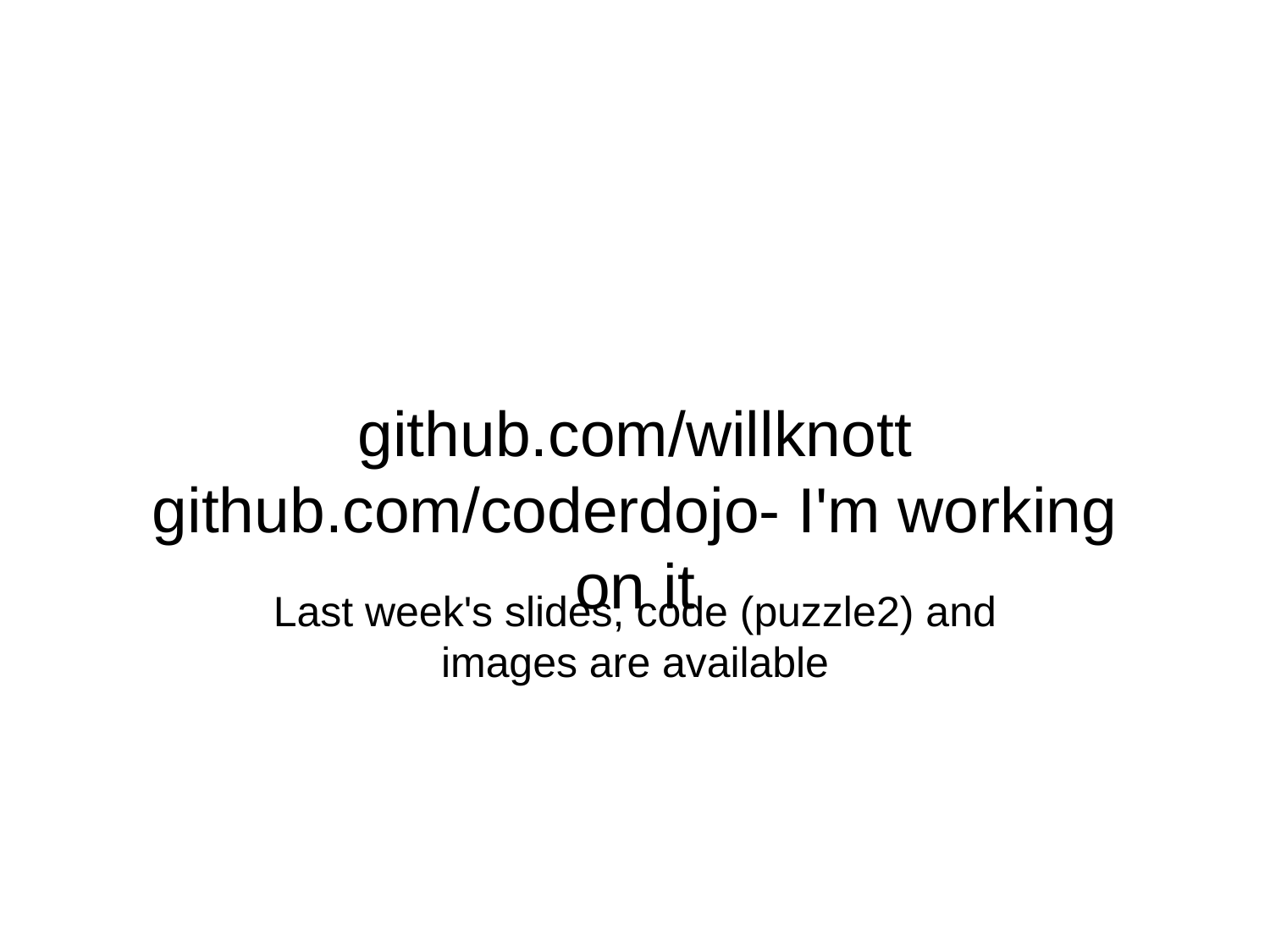

# github.com/willknott
github.com/coderdojo- I'm working on it
Last week's slides, code (puzzle2) and images are available